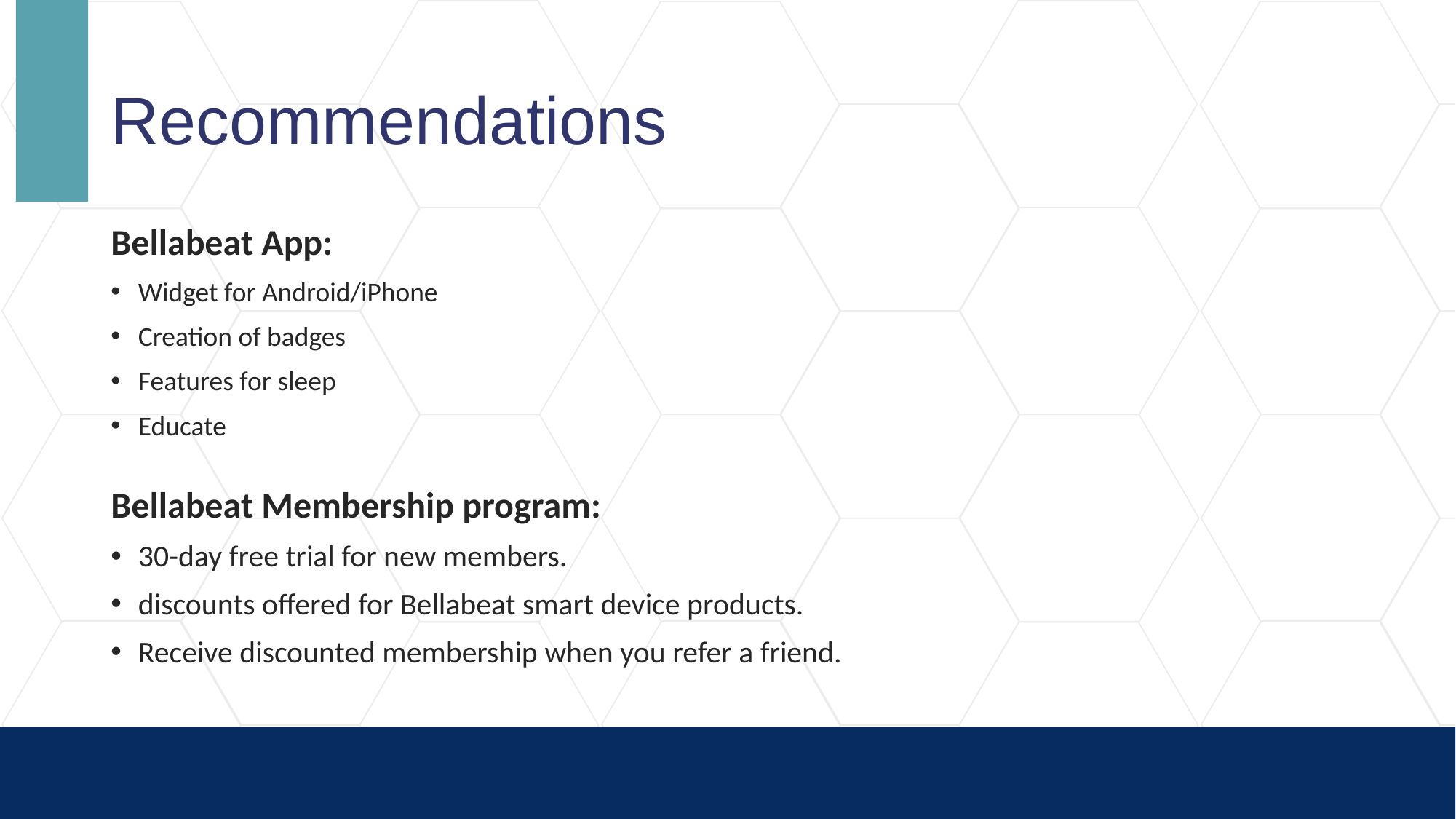

# Recommendations
Bellabeat App:
Widget for Android/iPhone
Creation of badges
Features for sleep
Educate

Bellabeat Membership program:
30-day free trial for new members.
discounts offered for Bellabeat smart device products.
Receive discounted membership when you refer a friend.